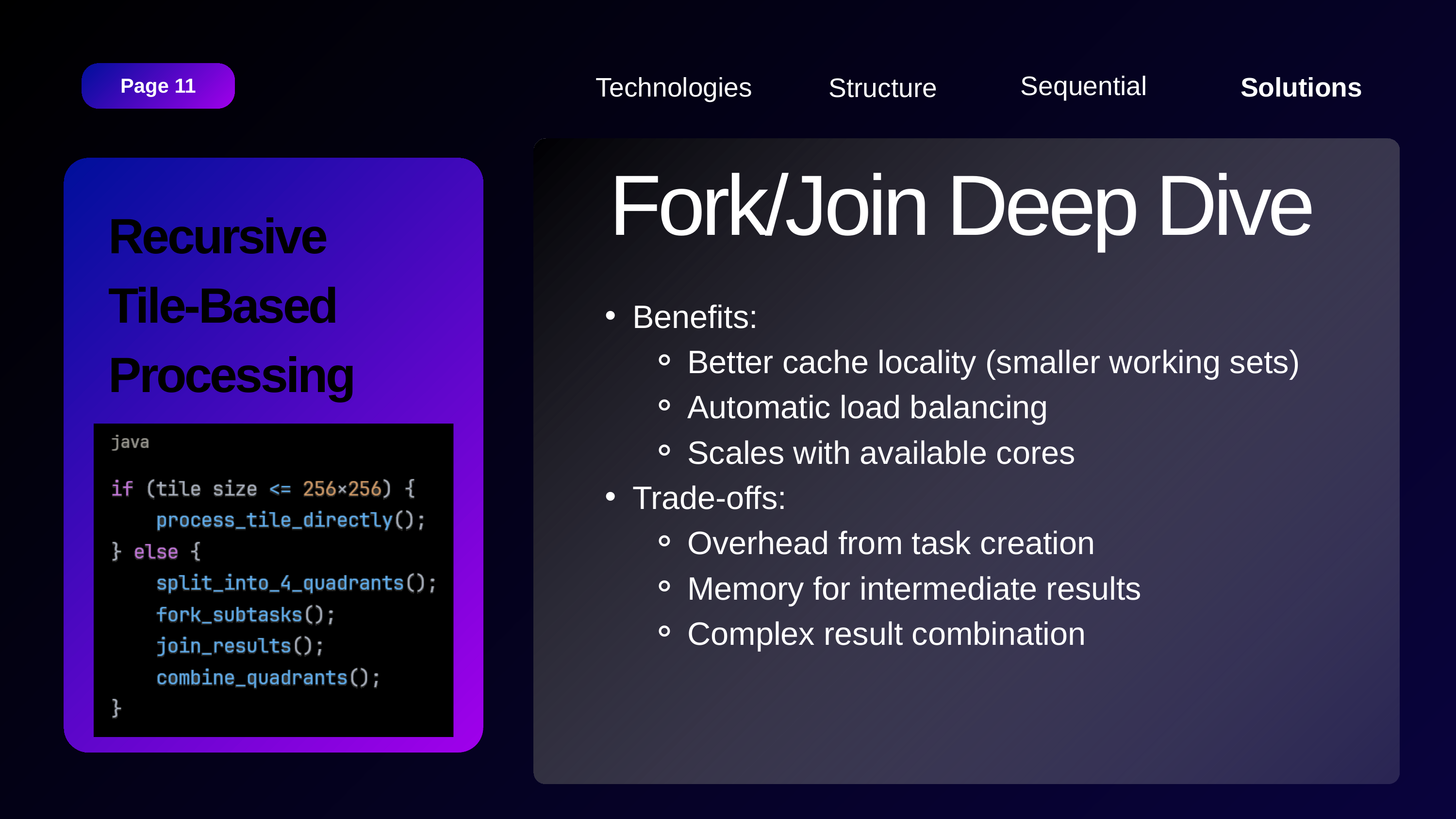

Sequential

Technologies
Solutions
Structure
Page 11

Fork/Join Deep Dive
Recursive Tile-Based Processing
Benefits:
Better cache locality (smaller working sets)
Automatic load balancing
Scales with available cores
Trade-offs:
Overhead from task creation
Memory for intermediate results
Complex result combination